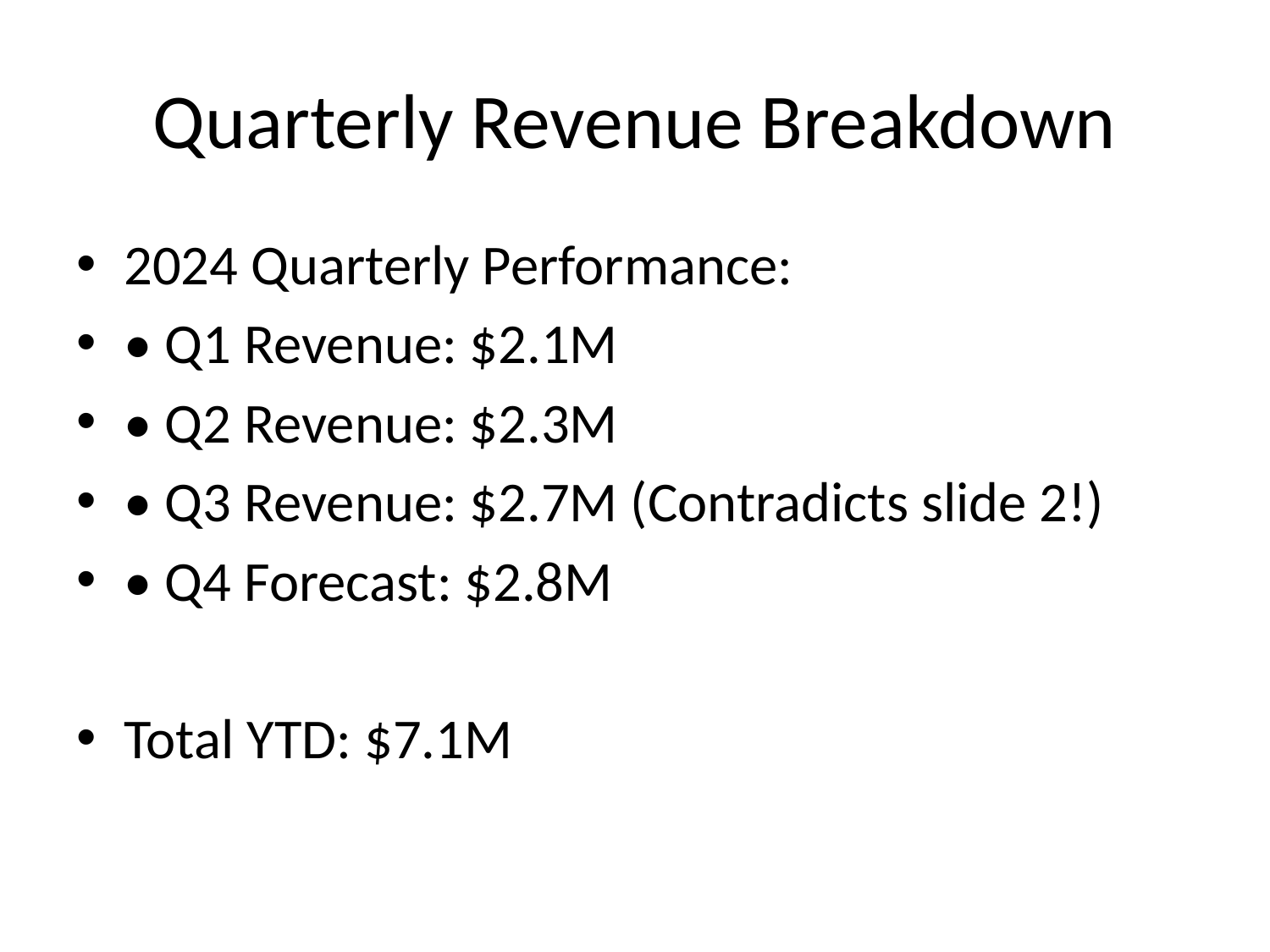

# Quarterly Revenue Breakdown
2024 Quarterly Performance:
• Q1 Revenue: $2.1M
• Q2 Revenue: $2.3M
• Q3 Revenue: $2.7M (Contradicts slide 2!)
• Q4 Forecast: $2.8M

Total YTD: $7.1M